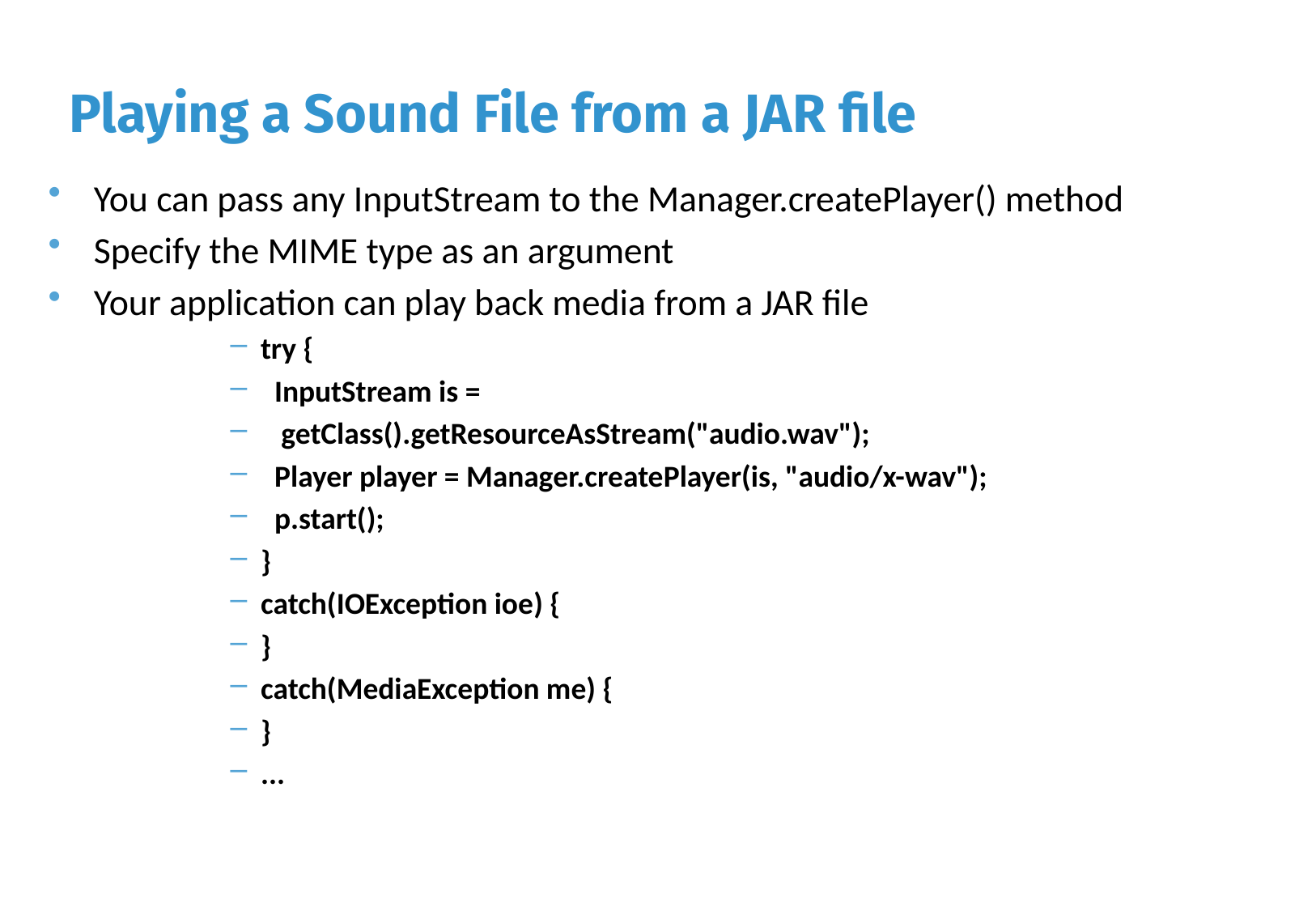

# Playing a Sound File from a JAR file
You can pass any InputStream to the Manager.createPlayer() method
Specify the MIME type as an argument
Your application can play back media from a JAR file
try {
  InputStream is =
   getClass().getResourceAsStream("audio.wav");
  Player player = Manager.createPlayer(is, "audio/x-wav");
  p.start();
}
catch(IOException ioe) {
}
catch(MediaException me) {
}
...